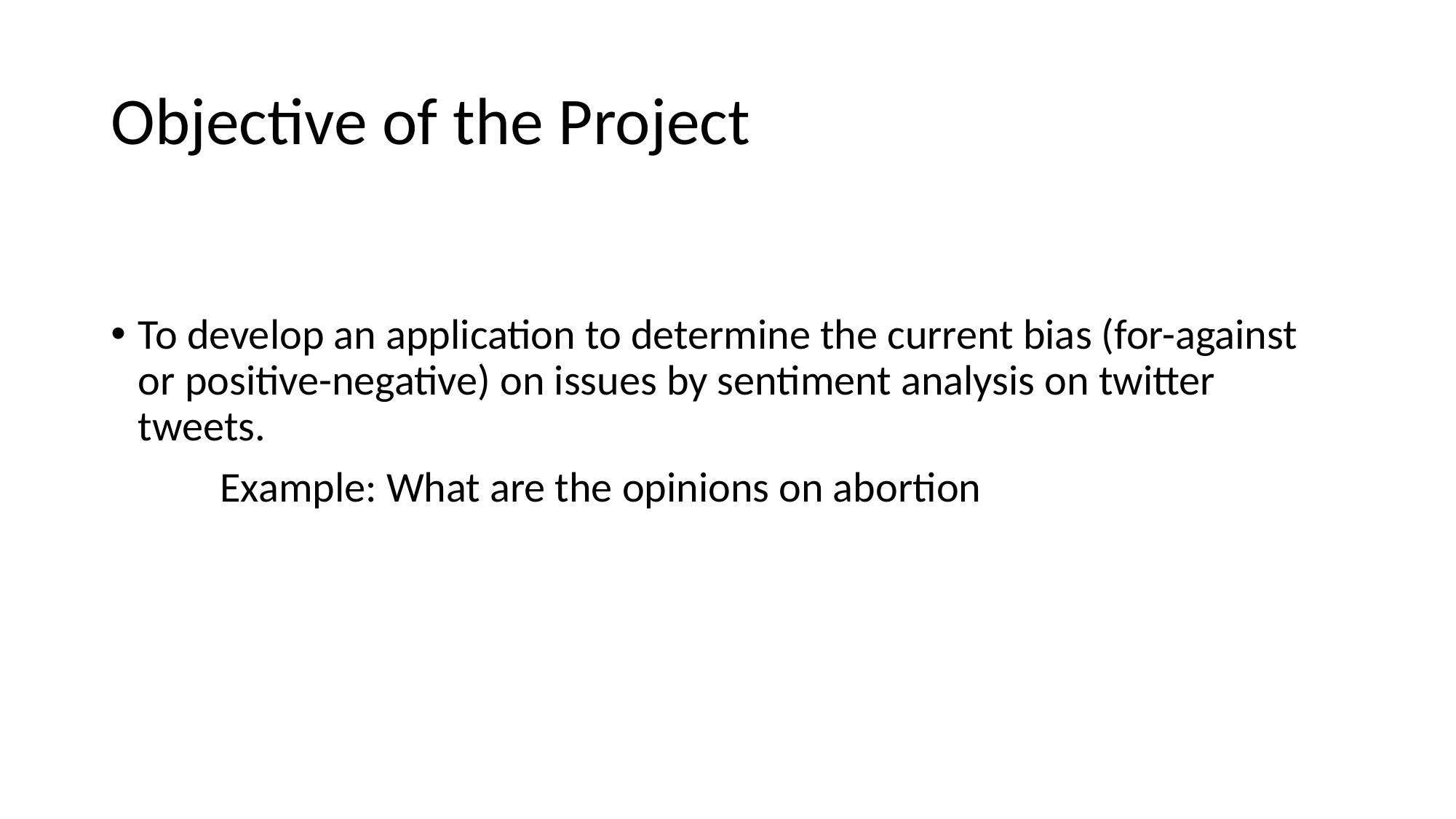

# Objective of the Project
To develop an application to determine the current bias (for-against or positive-negative) on issues by sentiment analysis on twitter tweets.
	Example: What are the opinions on abortion